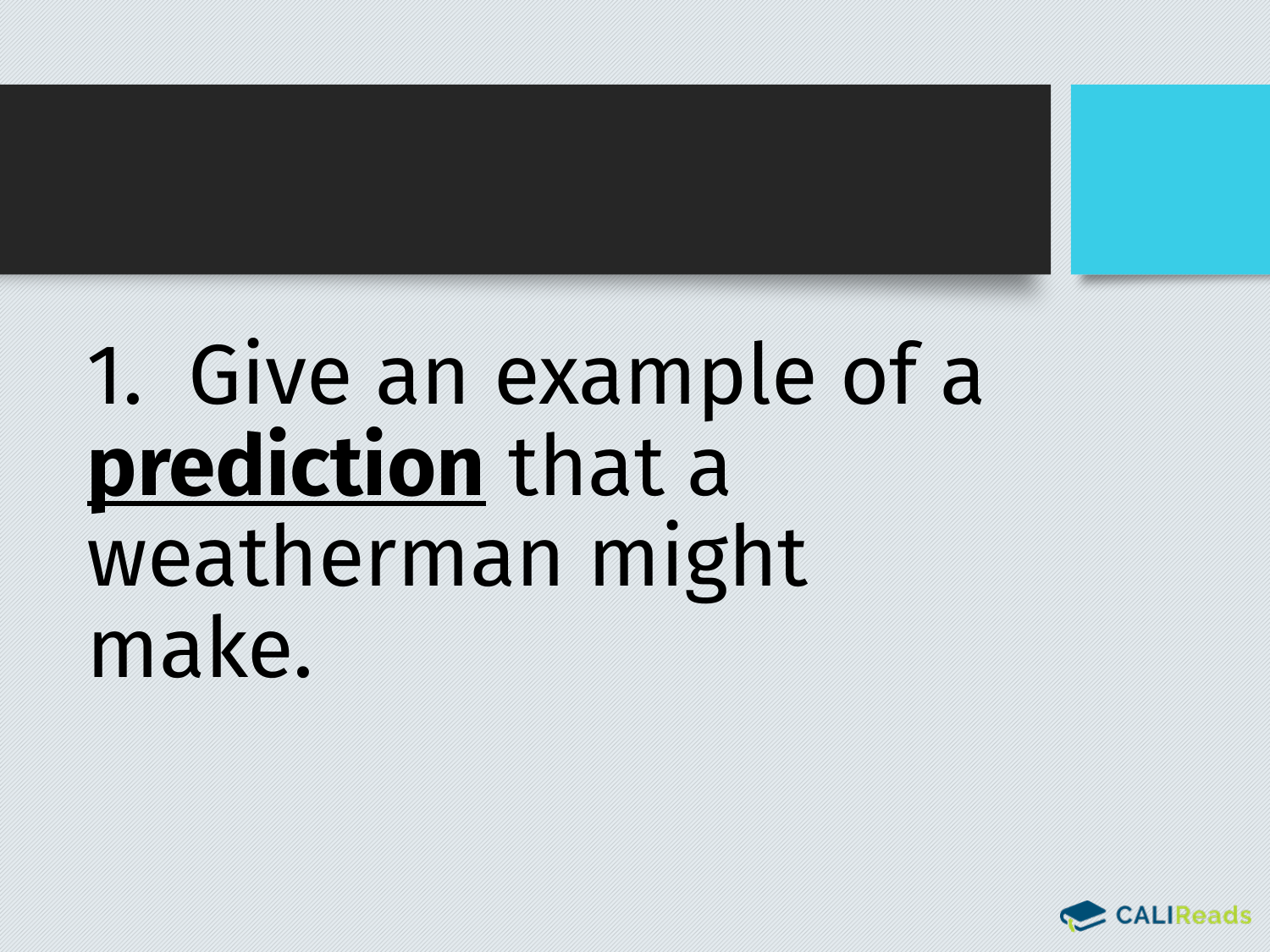

1.  Give an example of a prediction that a weatherman might make.